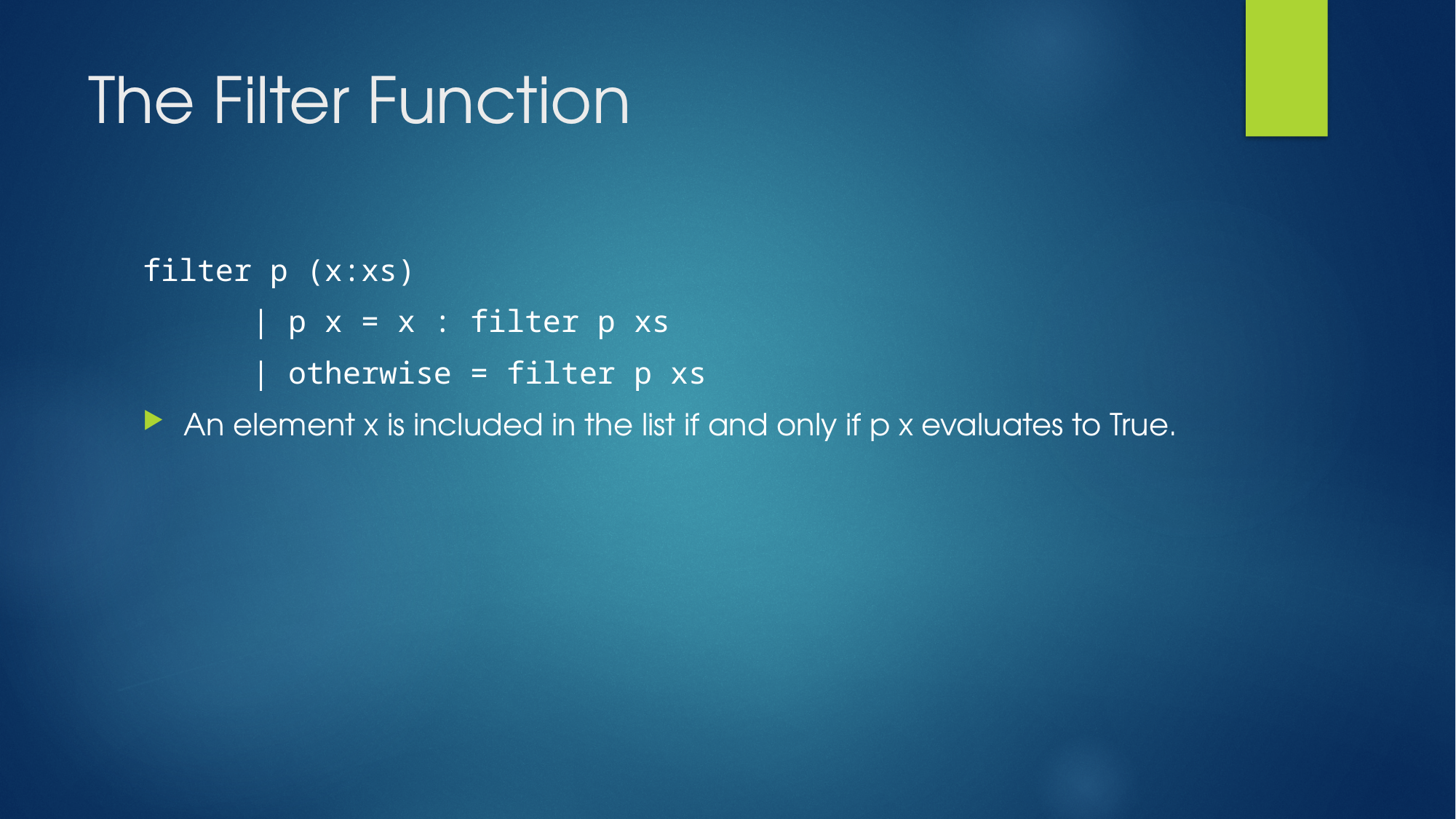

# The Filter Function
filter p (x:xs)
	| p x = x : filter p xs
	| otherwise = filter p xs
An element x is included in the list if and only if p x evaluates to True.